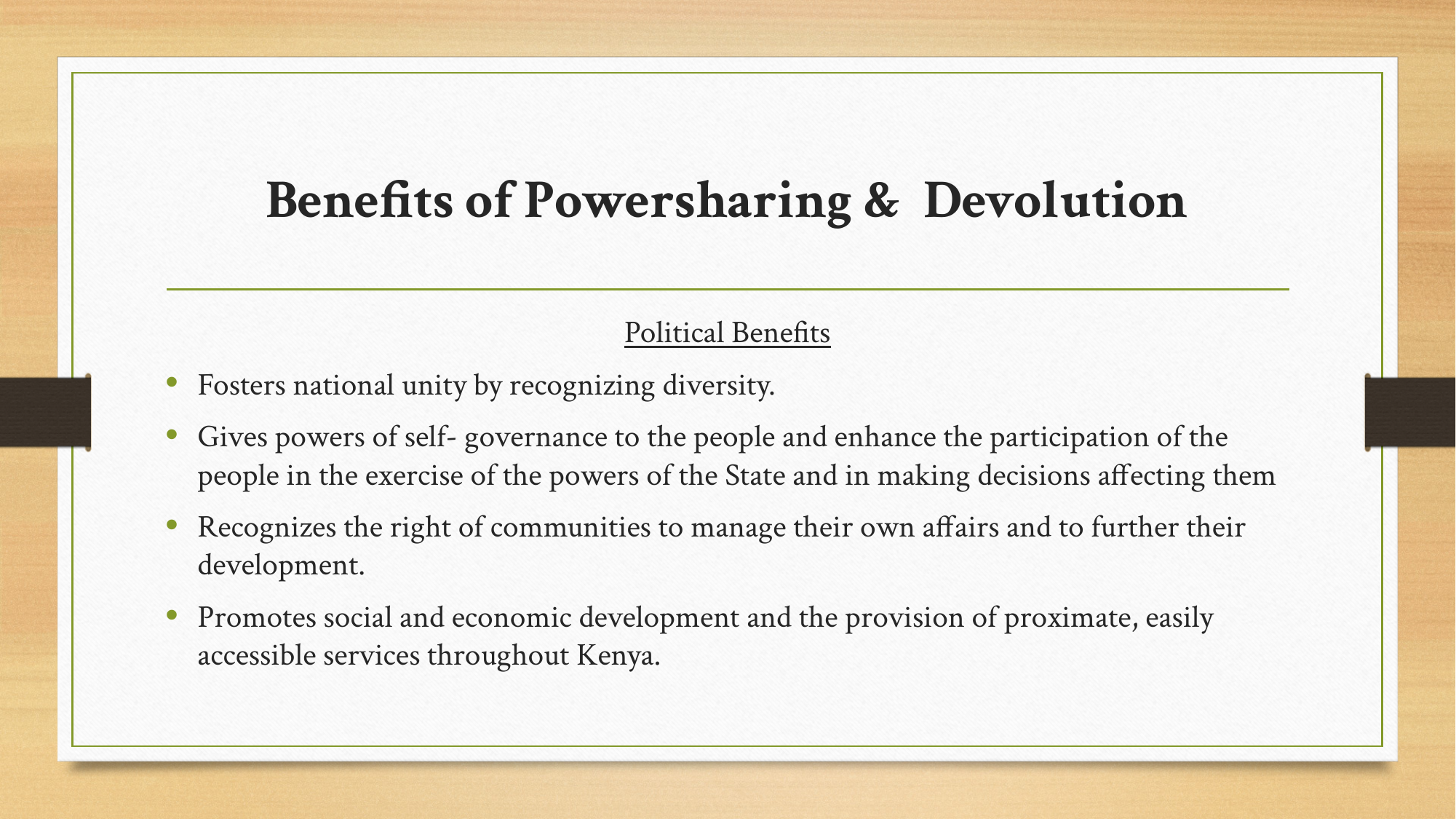

# Benefits of Powersharing &  Devolution
Political Benefits
Fosters national unity by recognizing diversity.
Gives powers of self- governance to the people and enhance the participation of the people in the exercise of the powers of the State and in making decisions affecting them
Recognizes the right of communities to manage their own affairs and to further their development.
Promotes social and economic development and the provision of proximate, easily accessible services throughout Kenya.